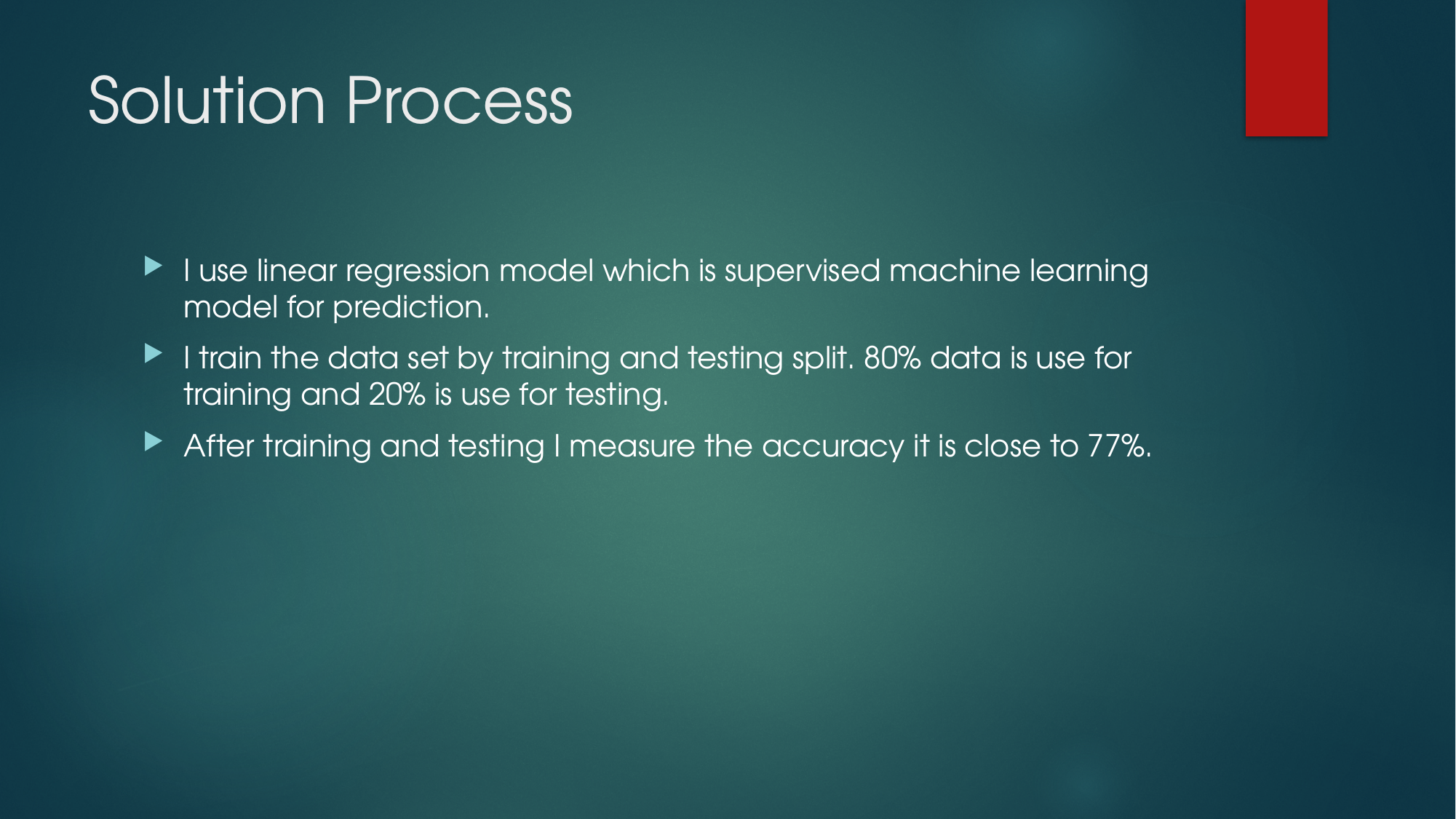

# Solution Process
I use linear regression model which is supervised machine learning model for prediction.
I train the data set by training and testing split. 80% data is use for training and 20% is use for testing.
After training and testing I measure the accuracy it is close to 77%.